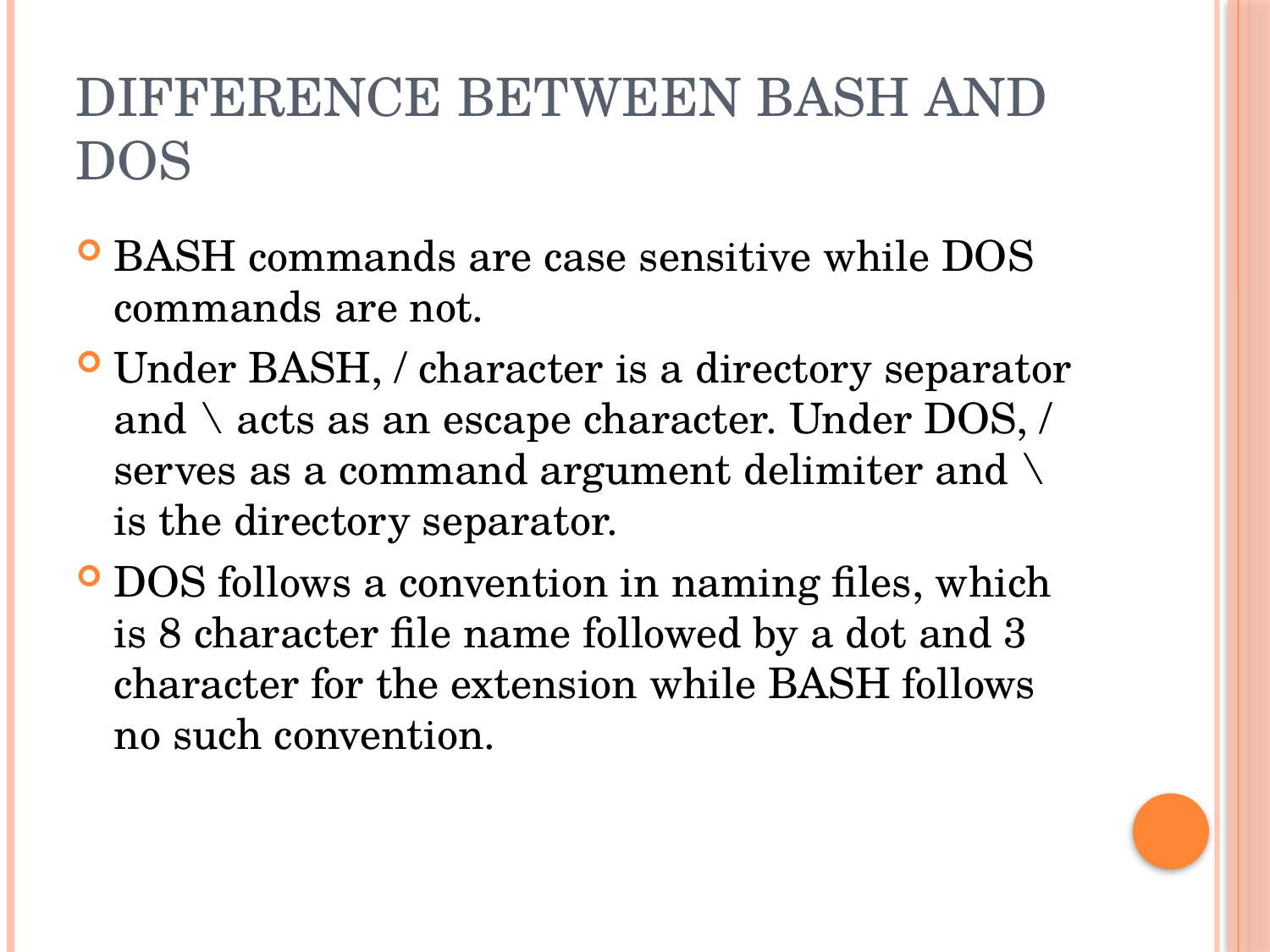

# Difference Between BASH And DOS
BASH commands are case sensitive while DOS commands are not.
Under BASH, / character is a directory separator and \ acts as an escape character. Under DOS, / serves as a command argument delimiter and \ is the directory separator.
DOS follows a convention in naming files, which is 8 character file name followed by a dot and 3 character for the extension while BASH follows no such convention.